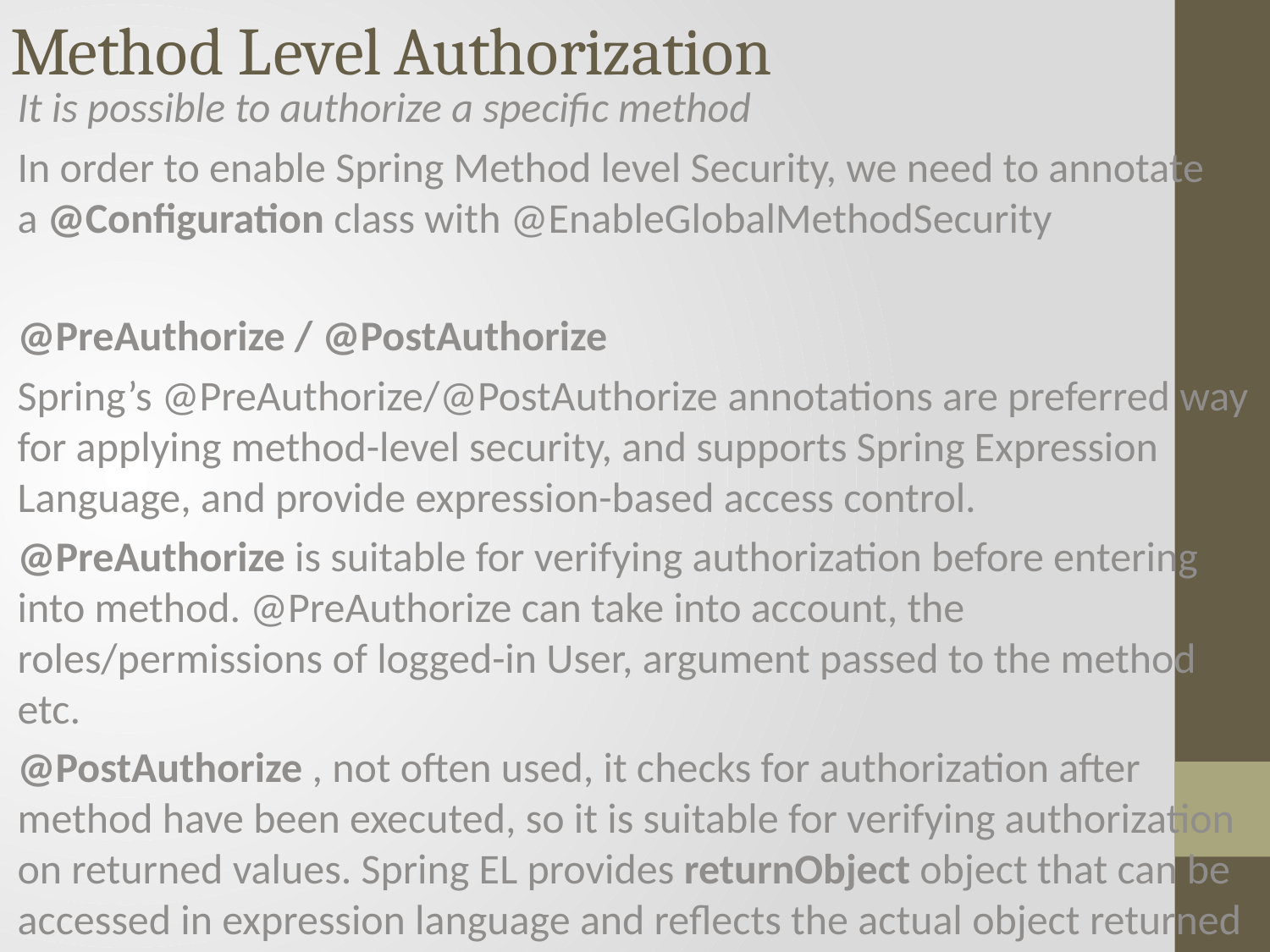

# Method Level Authorization
It is possible to authorize a specific method
In order to enable Spring Method level Security, we need to annotate a @Configuration class with @EnableGlobalMethodSecurity

@PreAuthorize / @PostAuthorize
Spring’s @PreAuthorize/@PostAuthorize annotations are preferred way for applying method-level security, and supports Spring Expression Language, and provide expression-based access control.
@PreAuthorize is suitable for verifying authorization before entering into method. @PreAuthorize can take into account, the roles/permissions of logged-in User, argument passed to the method etc.
@PostAuthorize , not often used, it checks for authorization after method have been executed, so it is suitable for verifying authorization on returned values. Spring EL provides returnObject object that can be accessed in expression language and reflects the actual object returned from method.